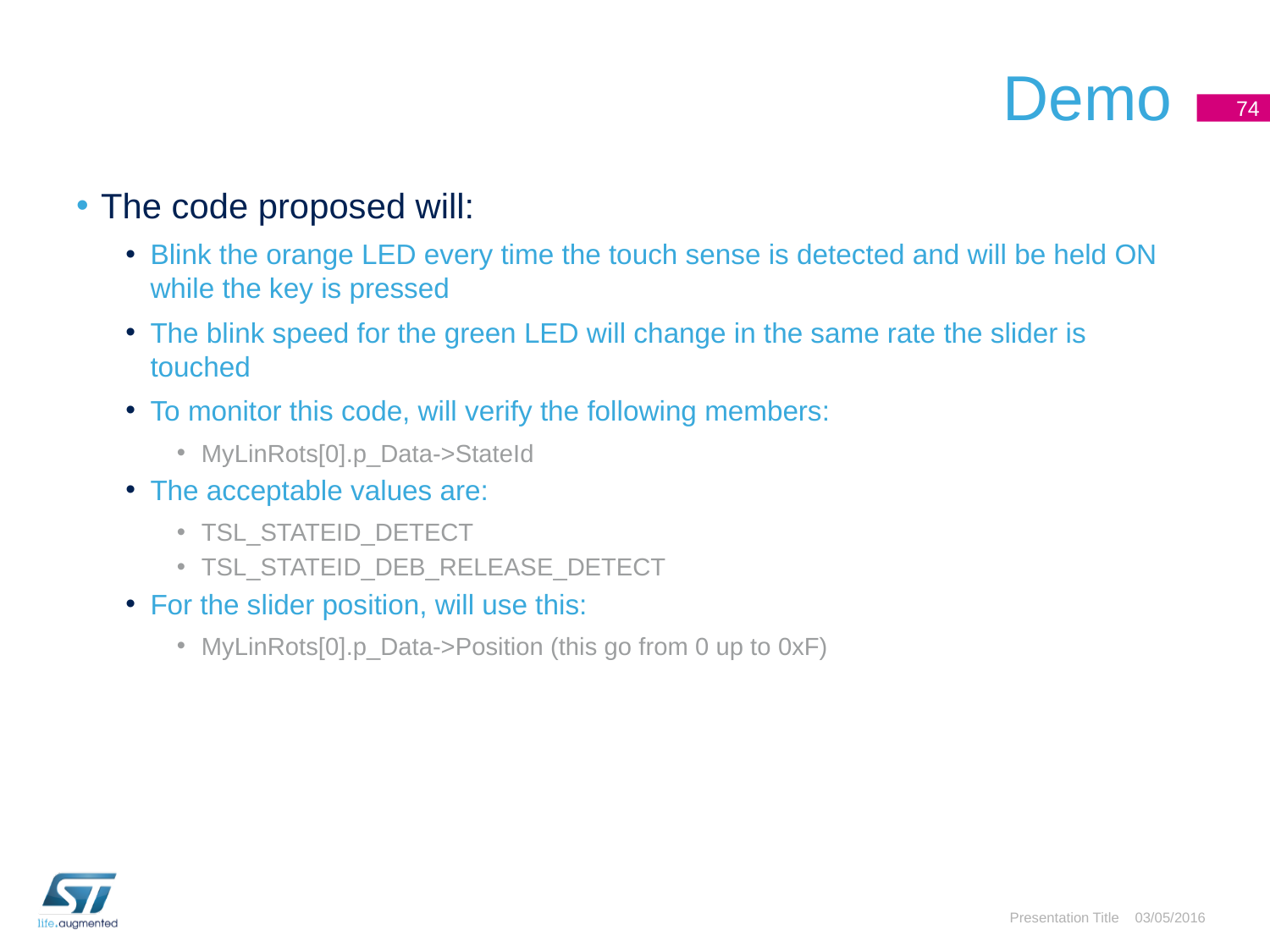

# Demo
74
The code proposed will:
Blink the orange LED every time the touch sense is detected and will be held ON while the key is pressed
The blink speed for the green LED will change in the same rate the slider is touched
To monitor this code, will verify the following members:
MyLinRots[0].p_Data->StateId
The acceptable values are:
TSL_STATEID_DETECT
TSL_STATEID_DEB_RELEASE_DETECT
For the slider position, will use this:
MyLinRots[0].p_Data->Position (this go from 0 up to 0xF)
Presentation Title
03/05/2016